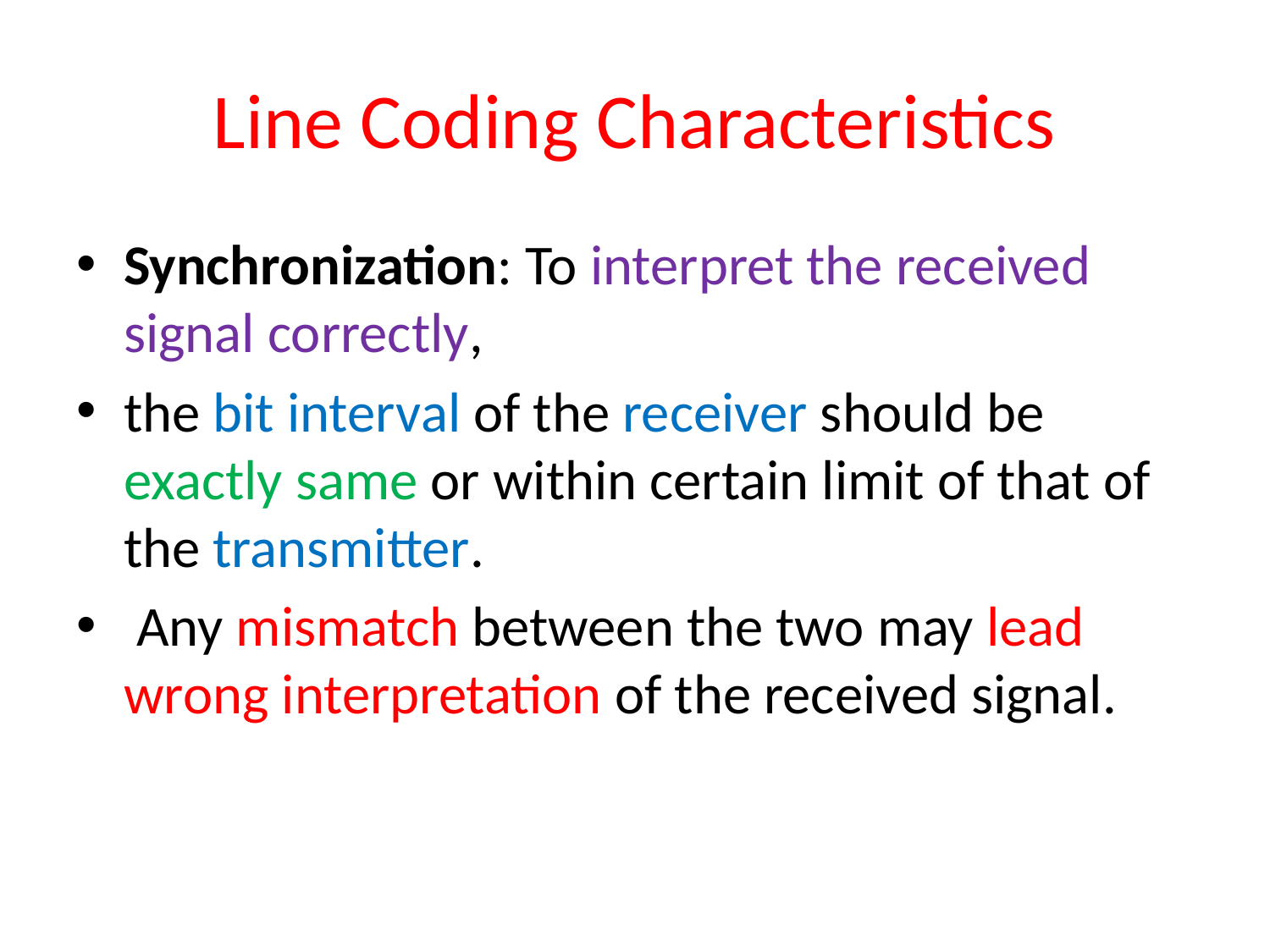

# Line Coding Characteristics
Synchronization: To interpret the received signal correctly,
the bit interval of the receiver should be exactly same or within certain limit of that of the transmitter.
 Any mismatch between the two may lead wrong interpretation of the received signal.